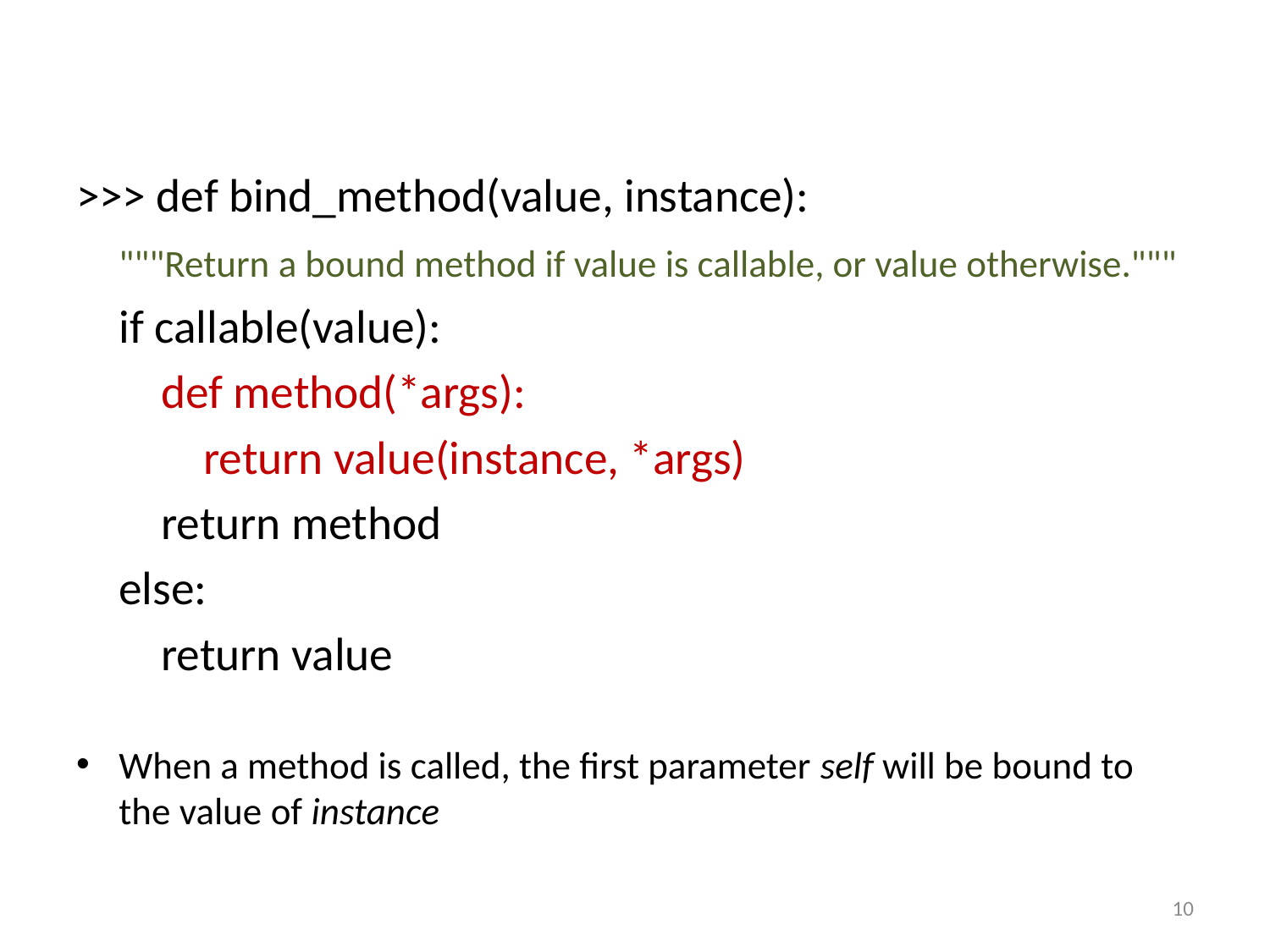

>>> def bind_method(value, instance):
		"""Return a bound method if value is callable, or value otherwise."""
		if callable(value):
		    def method(*args):
		        return value(instance, *args)
		    return method
		else:
		    return value

When a method is called, the first parameter self will be bound to the value of instance
10